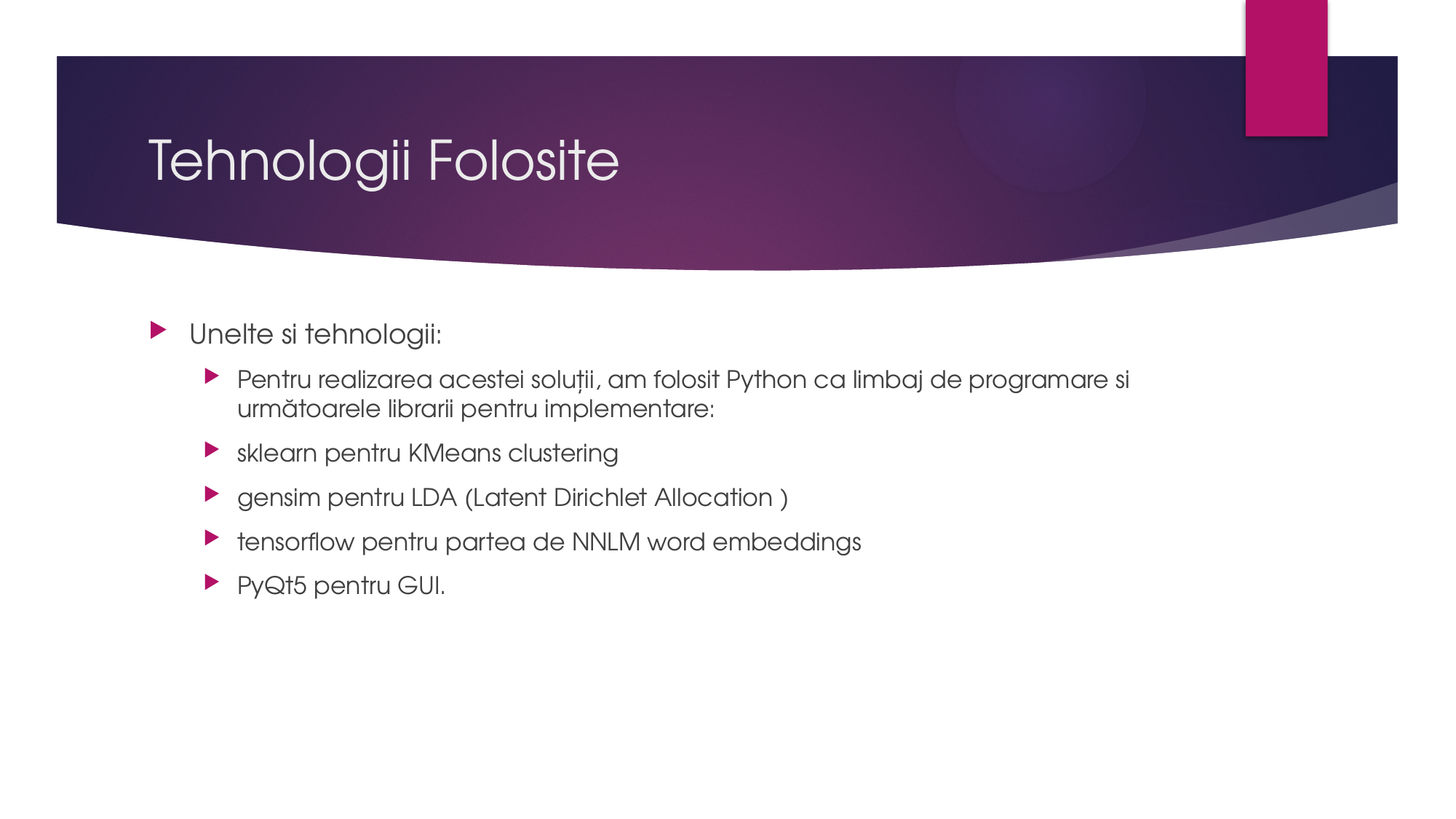

# Tehnologii Folosite
Unelte si tehnologii:
Pentru realizarea acestei soluții, am folosit Python ca limbaj de programare si următoarele librarii pentru implementare:
sklearn pentru KMeans clustering
gensim pentru LDA (Latent Dirichlet Allocation )
tensorflow pentru partea de NNLM word embeddings
PyQt5 pentru GUI.